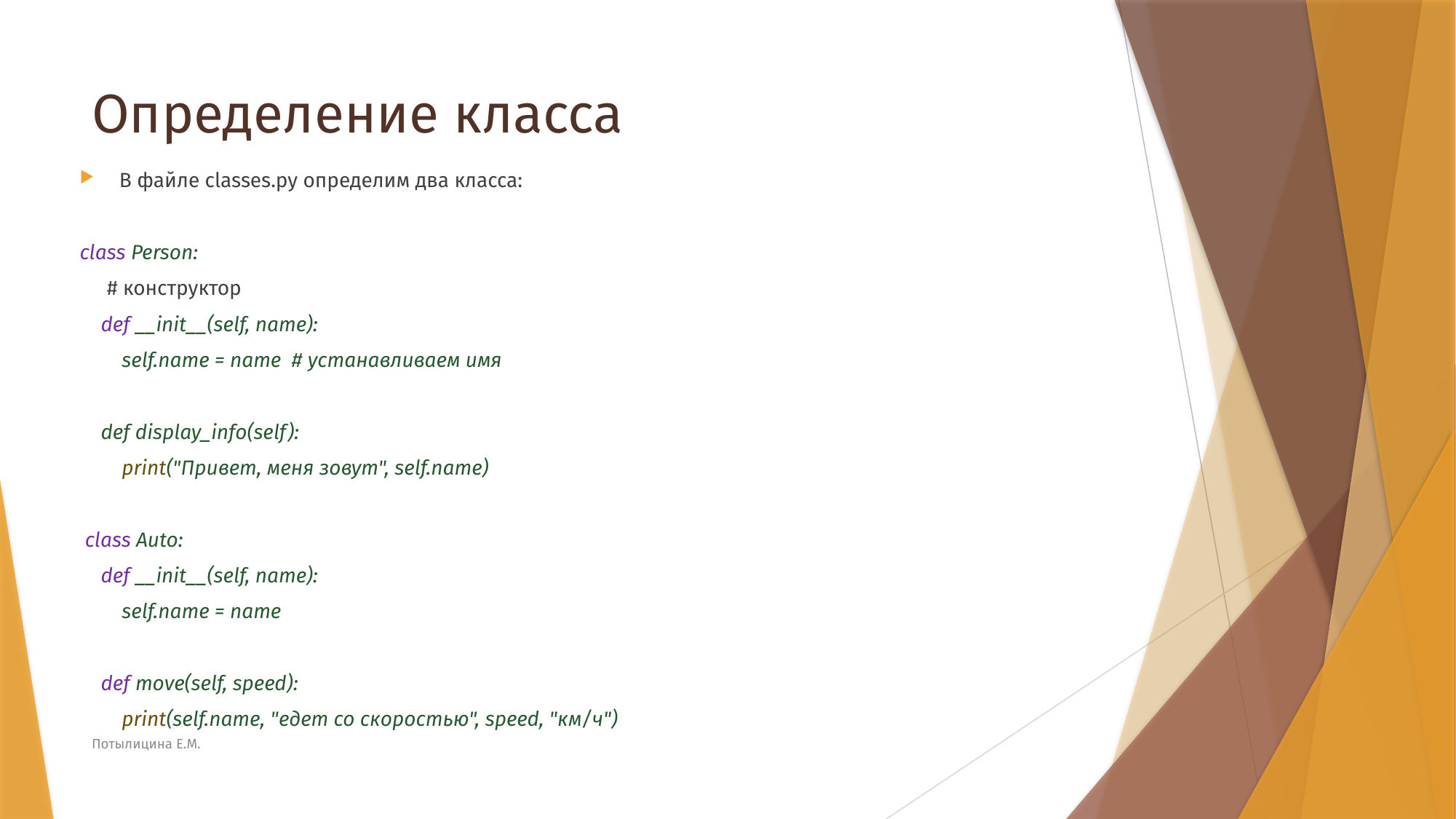

# Определение класса
В файле classes.py определим два класса:

class Person:
     # конструктор
    def __init__(self, name):
        self.name = name  # устанавливаем имя

    def display_info(self):
        print("Привет, меня зовут", self.name)

 class Auto:
    def __init__(self, name):
        self.name = name

    def move(self, speed):
        print(self.name, "едет со скоростью", speed, "км/ч")

Потылицина Е.М.